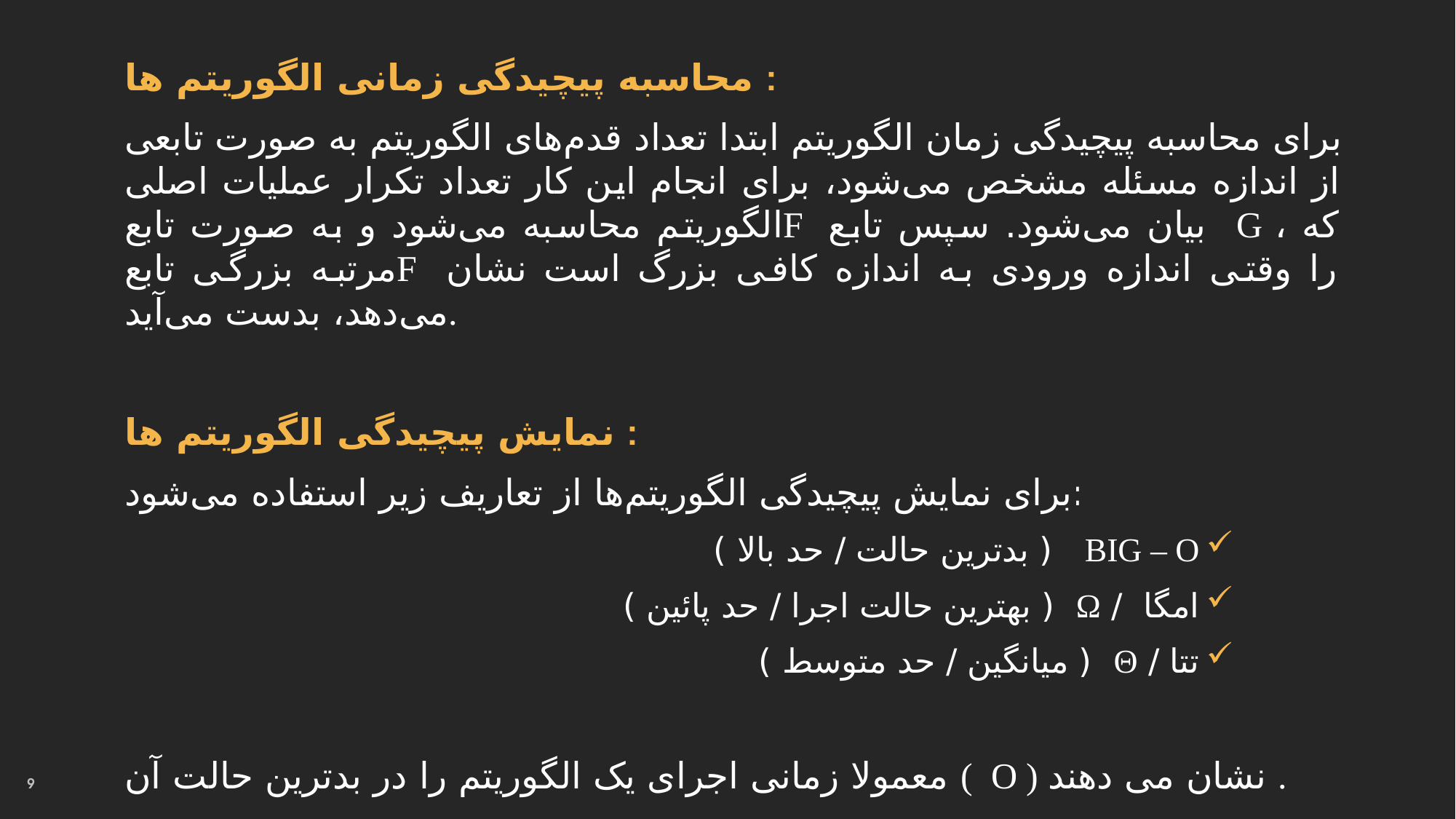

محاسبه پیچیدگی زمانی الگوریتم ها :
برای محاسبه پیچیدگی زمان الگوریتم ابتدا تعداد قدم‌های الگوریتم به صورت تابعی از اندازه مسئله مشخص می‌شود، برای انجام این کار تعداد تکرار عملیات اصلی الگوریتم محاسبه می‌شود و به صورت تابعf  بیان می‌شود. سپس تابع  g ، که مرتبه بزرگی تابعf  را وقتی اندازه ورودی به اندازه کافی بزرگ است نشان می‌دهد، بدست می‌آید.

نمایش پیچیدگی الگوریتم ها :
برای نمایش پیچیدگی الگوریتم‌ها از تعاریف زیر استفاده می‌شود:
Big – O   ( بدترین حالت / حد بالا )
امگا  / Ω  ( بهترین حالت اجرا / حد پائین )
تتا / Θ  ( میانگین / حد متوسط )

معمولا زمانی اجرای یک الگوریتم را در بدترین حالت آن (  O ) نشان می دهند .
9